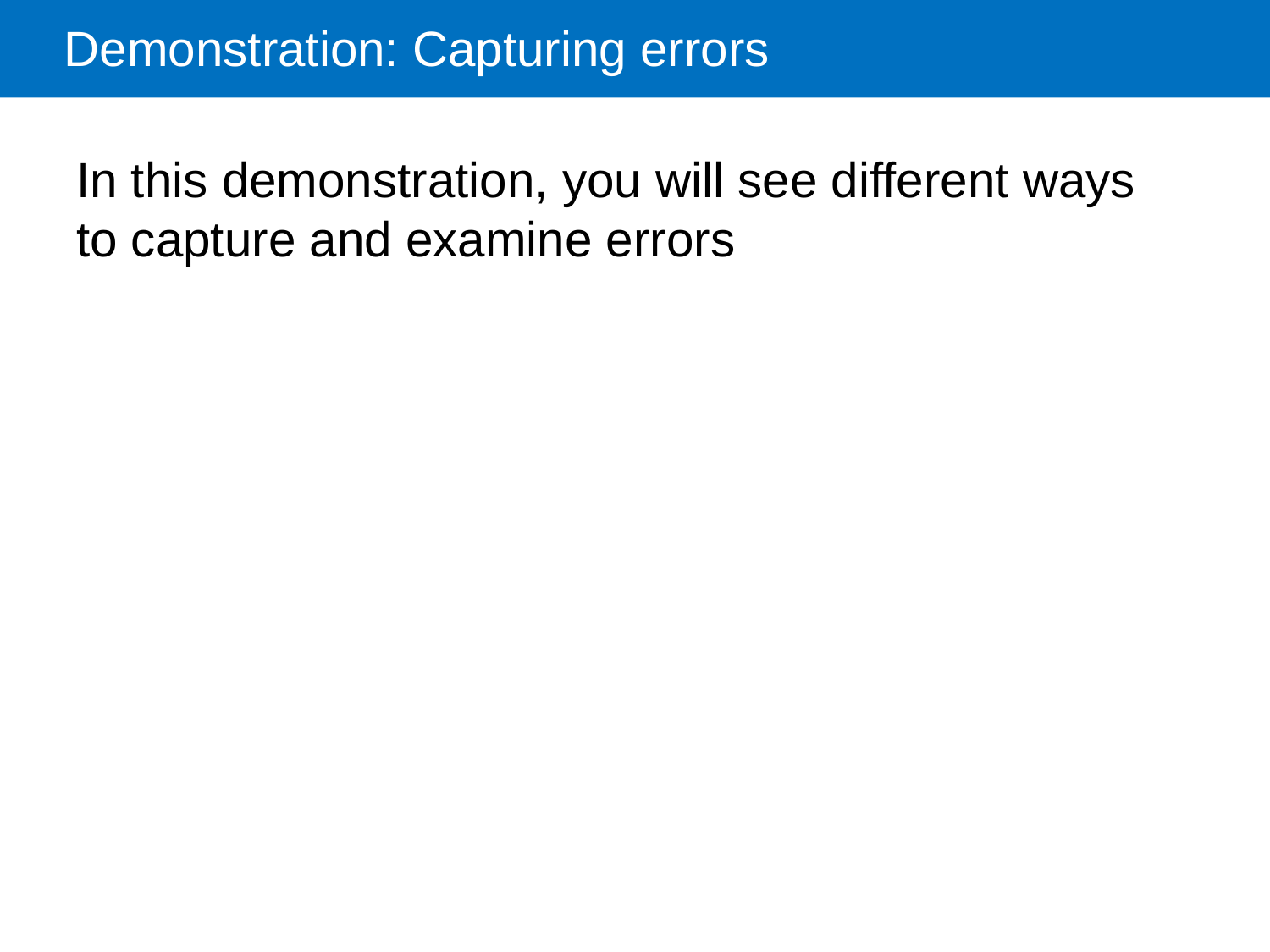

# Demonstration: Capturing errors
In this demonstration, you will see different ways to capture and examine errors